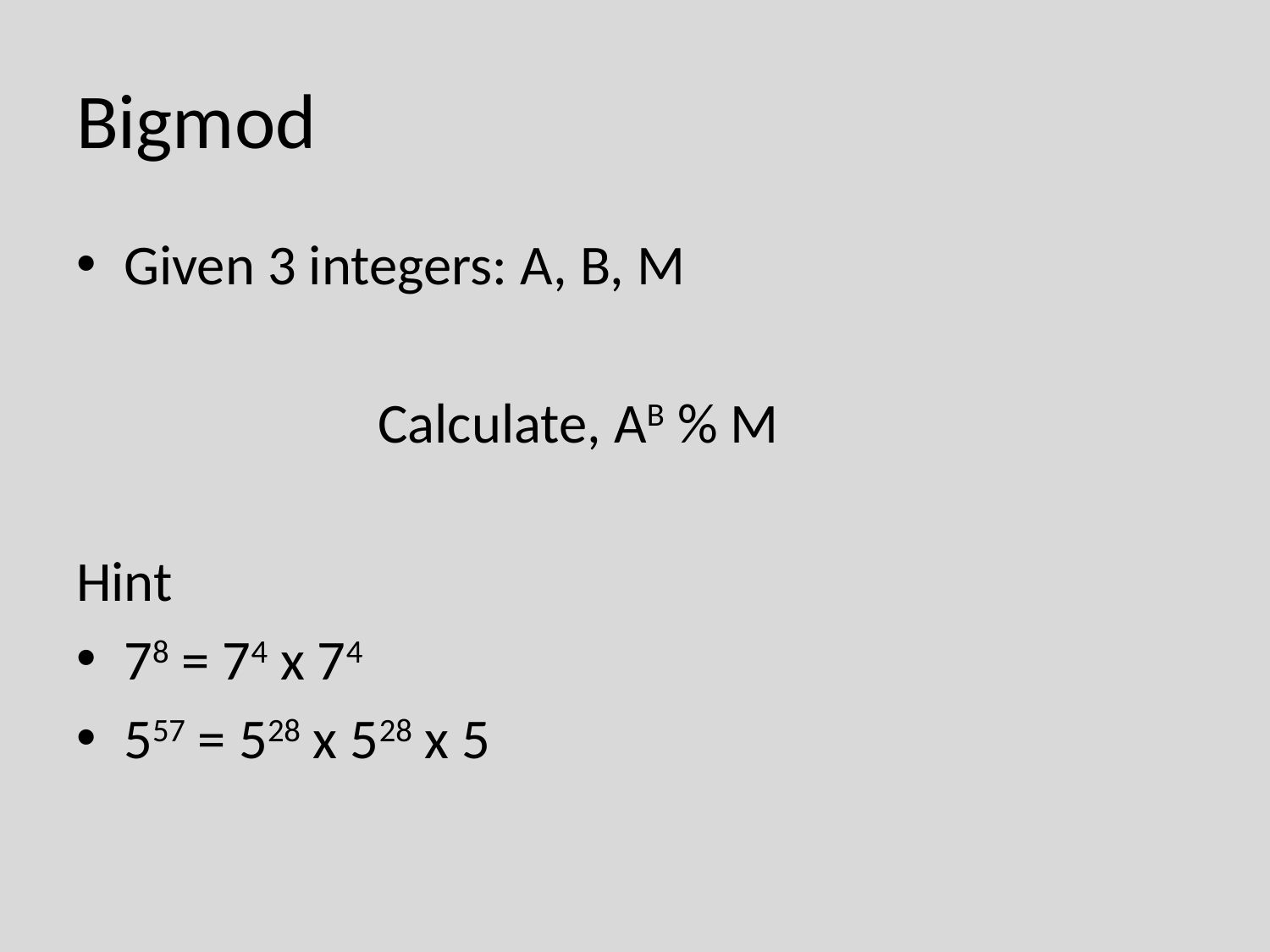

# Bigmod
Given 3 integers: A, B, M

			Calculate, AB % M

Hint
78 = 74 x 74
557 = 528 x 528 x 5